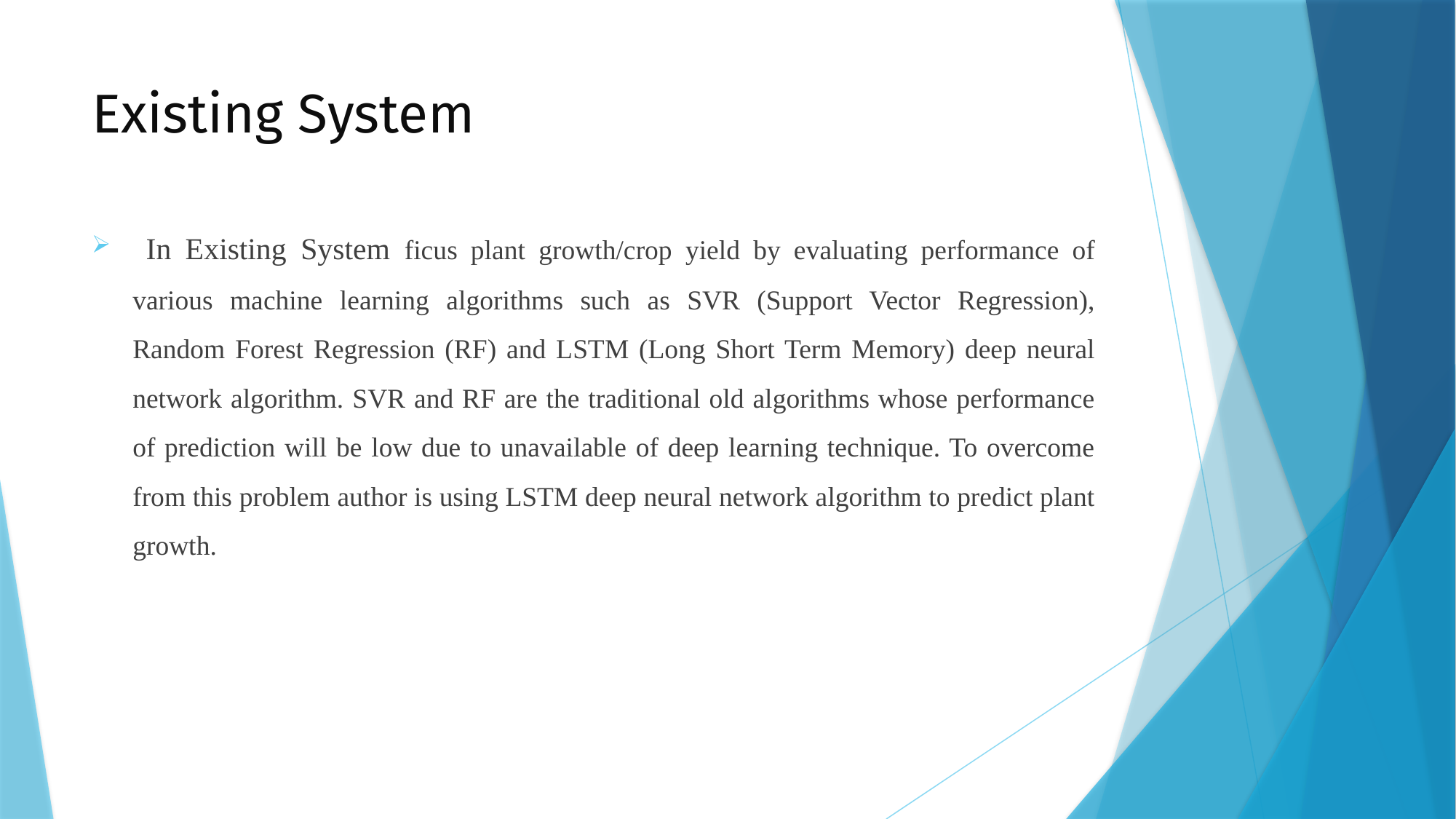

# Existing System
 In Existing System ficus plant growth/crop yield by evaluating performance of various machine learning algorithms such as SVR (Support Vector Regression), Random Forest Regression (RF) and LSTM (Long Short Term Memory) deep neural network algorithm. SVR and RF are the traditional old algorithms whose performance of prediction will be low due to unavailable of deep learning technique. To overcome from this problem author is using LSTM deep neural network algorithm to predict plant growth.